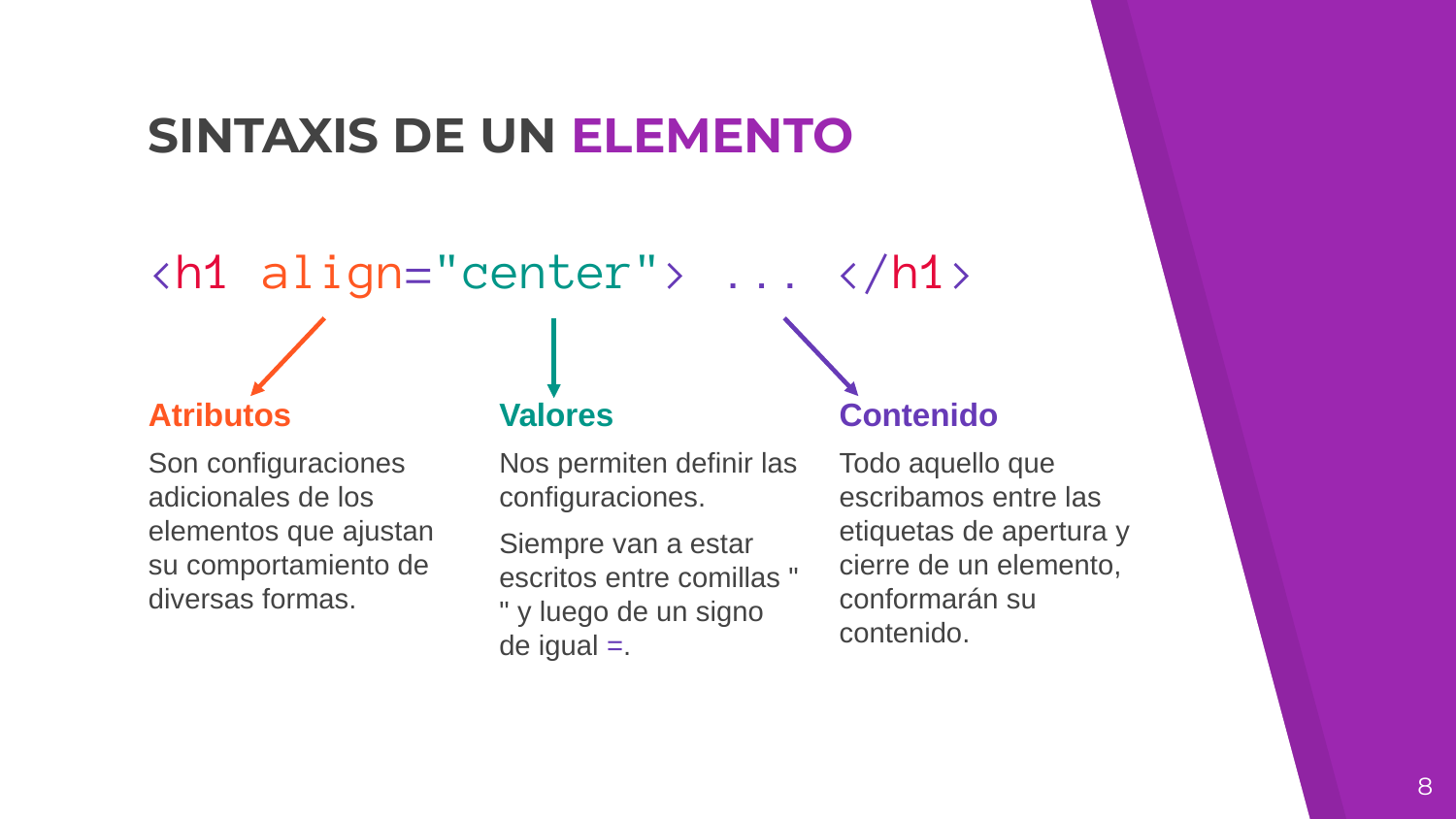

SINTAXIS DE UN ELEMENTO
<h1 align="center"> ... </h1>
Atributos
Son configuraciones adicionales de los elementos que ajustan su comportamiento de diversas formas.
Valores
Nos permiten definir las configuraciones.
Siempre van a estar escritos entre comillas " " y luego de un signo de igual =.
Contenido
Todo aquello que escribamos entre las etiquetas de apertura y cierre de un elemento, conformarán su contenido.
8